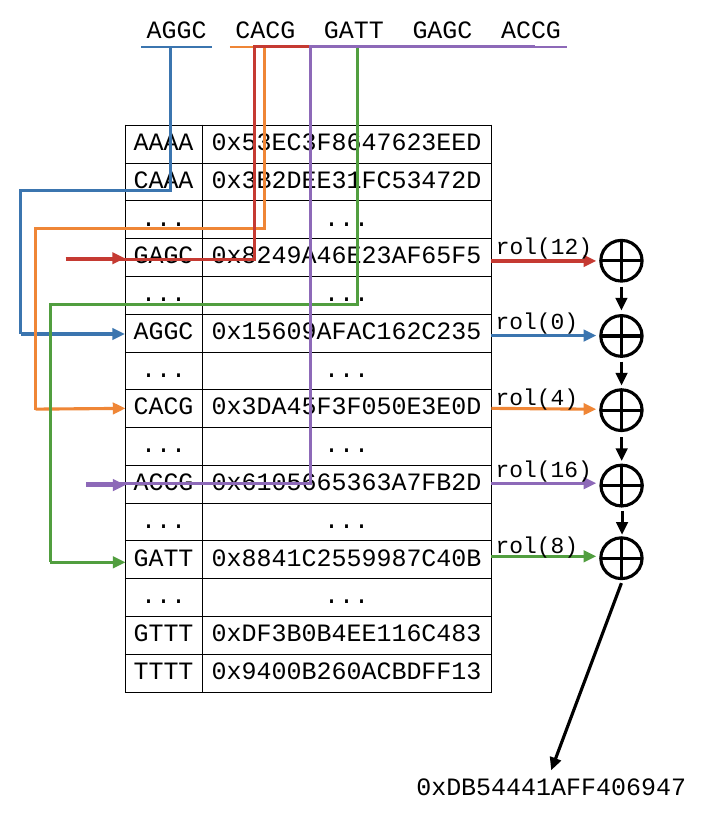

| AGGC |  | CACG |  | GATT |  | GAGC |  | ACCG |
| --- | --- | --- | --- | --- | --- | --- | --- | --- |
| AAAA | 0x53EC3F8647623EED |
| --- | --- |
| CAAA | 0x3B2DEE31FC53472D |
| ... | ... |
| GAGC | 0x8249A46E23AF65F5 |
| ... | ... |
| AGGC | 0x15609AFAC162C235 |
| ... | ... |
| CACG | 0x3DA45F3F050E3E0D |
| ... | ... |
| ACCG | 0x6105665363A7FB2D |
| ... | ... |
| GATT | 0x8841C2559987C40B |
| ... | ... |
| GTTT | 0xDF3B0B4EE116C483 |
| TTTT | 0x9400B260ACBDFF13 |
rol(12)

rol(0)

rol(4)

rol(16)

rol(8)

0xDB54441AFF406947